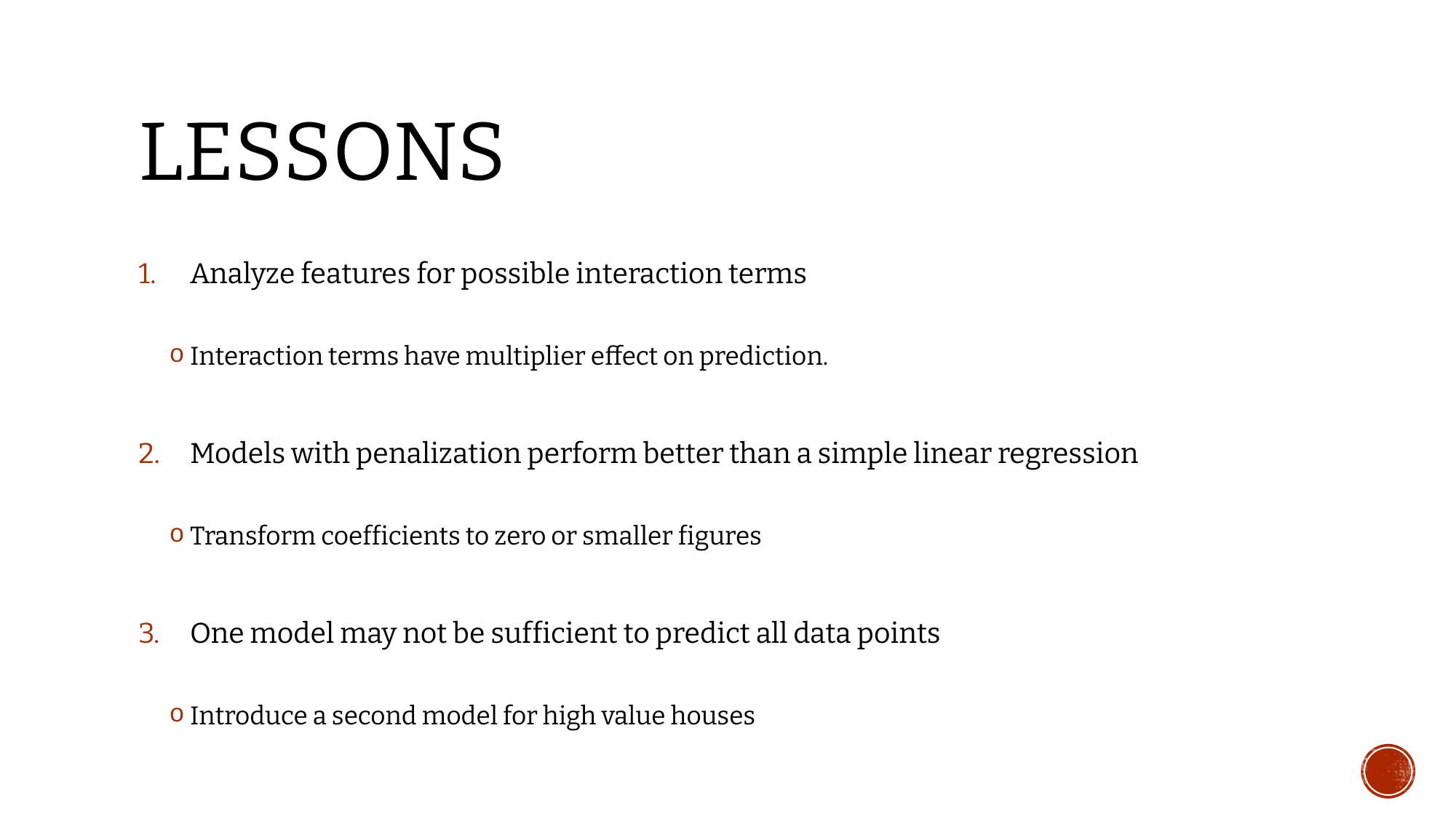

# LESSONS
Analyze features for possible interaction terms

Interaction terms have multiplier effect on prediction.

Models with penalization perform better than a simple linear regression

Transform coefficients to zero or smaller figures

One model may not be sufficient to predict all data points

Introduce a second model for high value houses